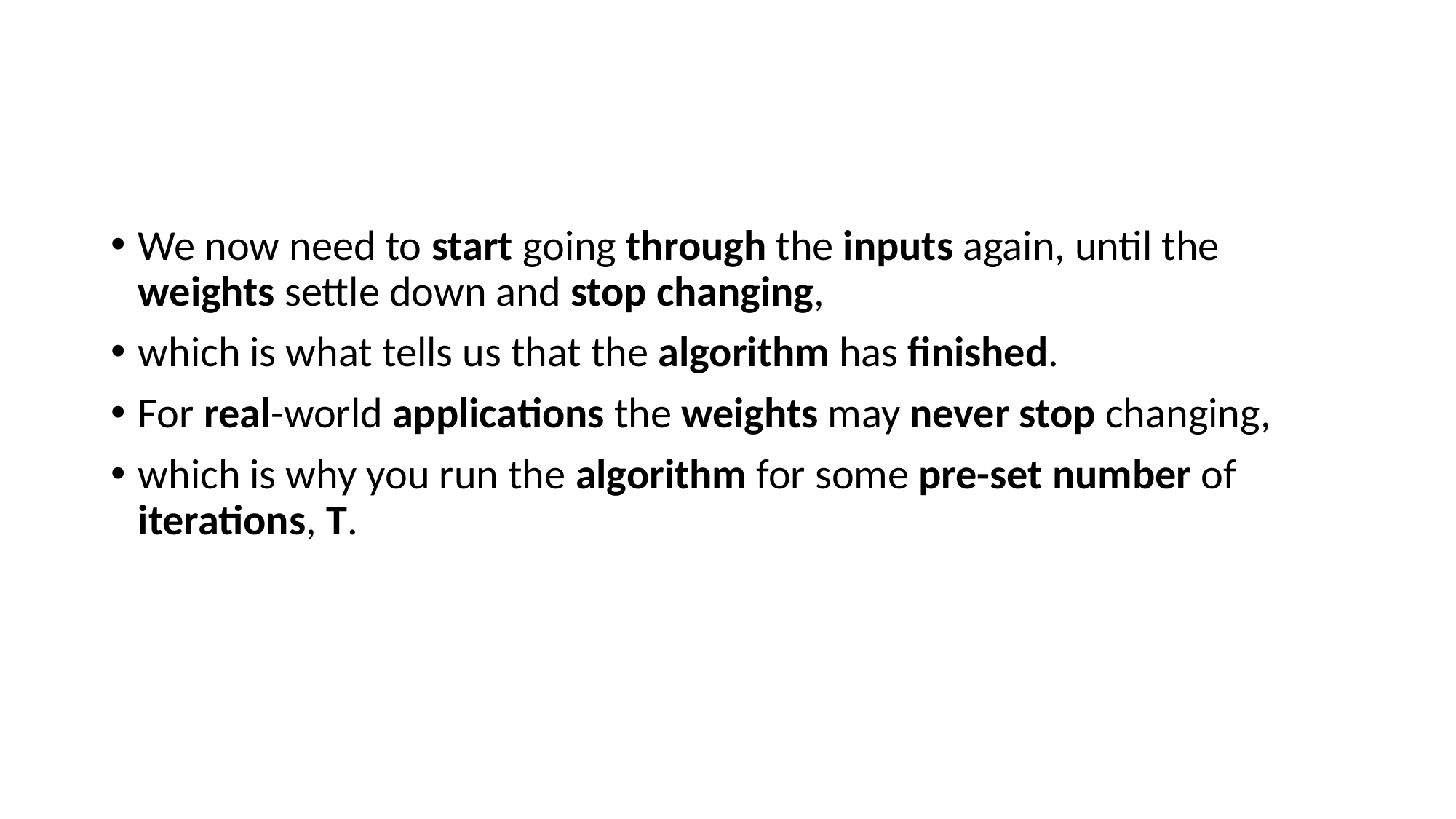

#
We now need to start going through the inputs again, until the weights settle down and stop changing,
which is what tells us that the algorithm has finished.
For real-world applications the weights may never stop changing,
which is why you run the algorithm for some pre-set number of iterations, T.